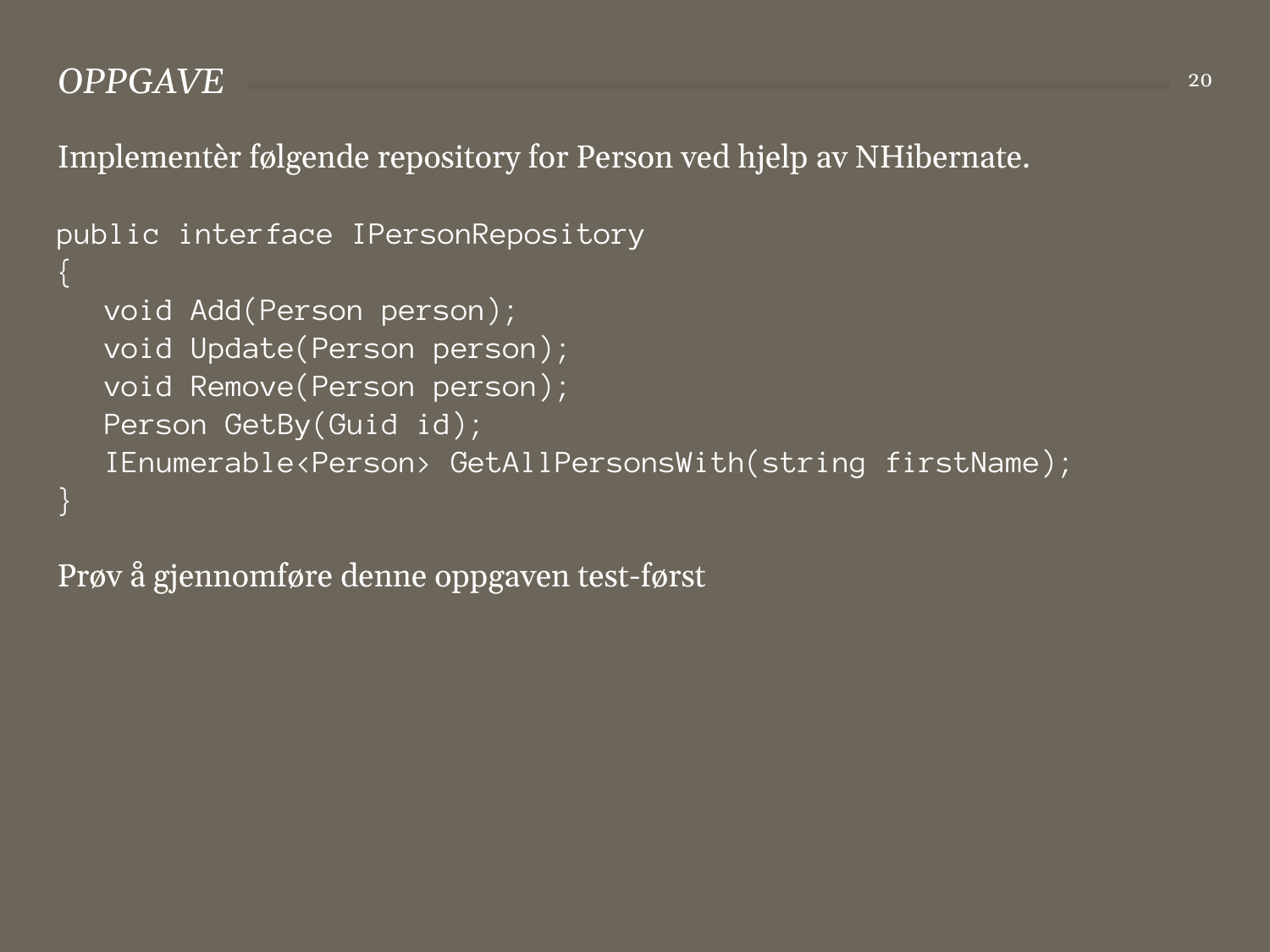

# Oppgave
20
Implementèr følgende repository for Person ved hjelp av NHibernate.

public interface IPersonRepository
{
	void Add(Person person);
	void Update(Person person);
	void Remove(Person person);
	Person GetBy(Guid id);
	IEnumerable<Person> GetAllPersonsWith(string firstName);
}

Prøv å gjennomføre denne oppgaven test-først